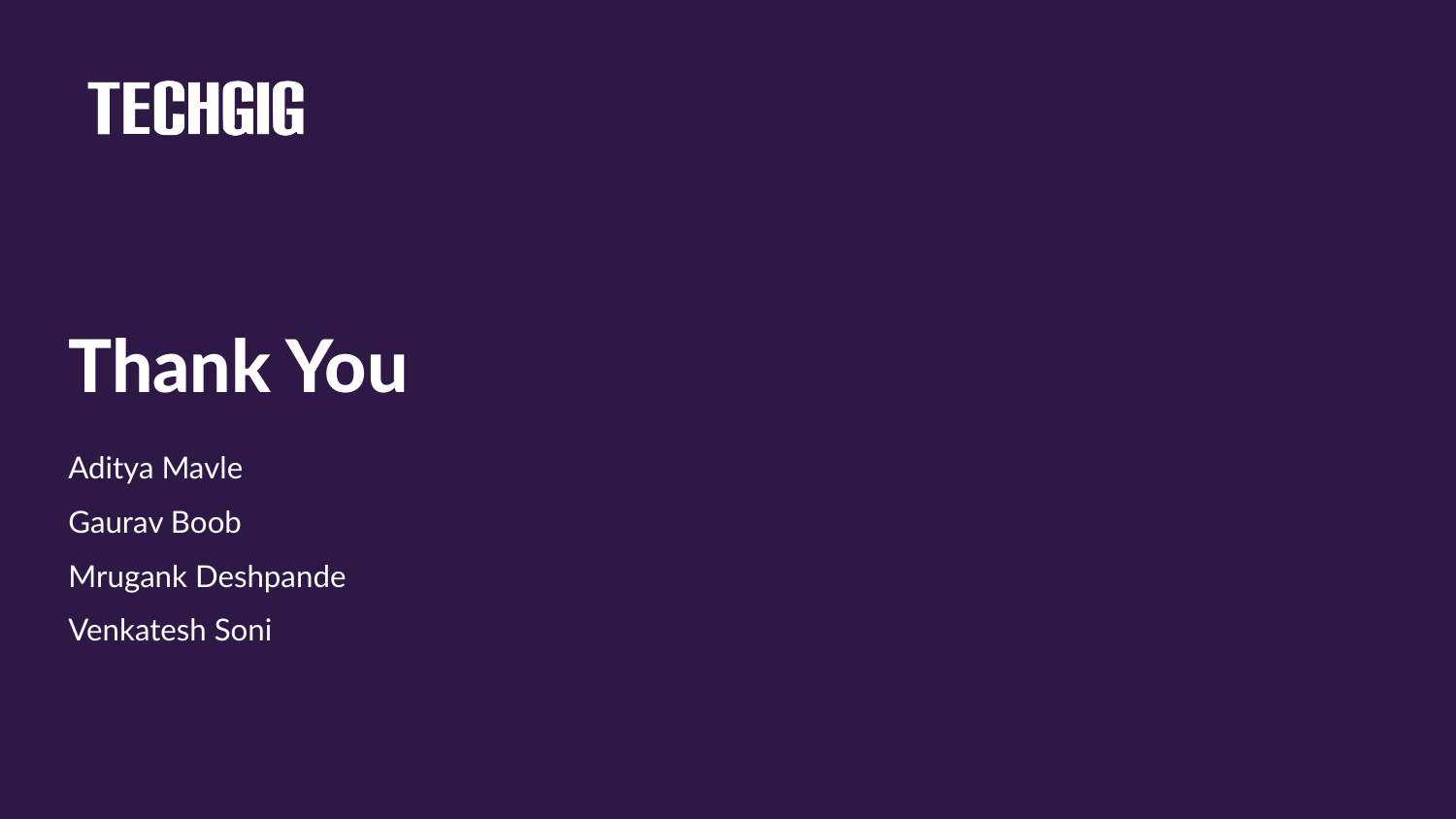

# Thank You
Aditya Mavle
Gaurav Boob
Mrugank Deshpande
Venkatesh Soni